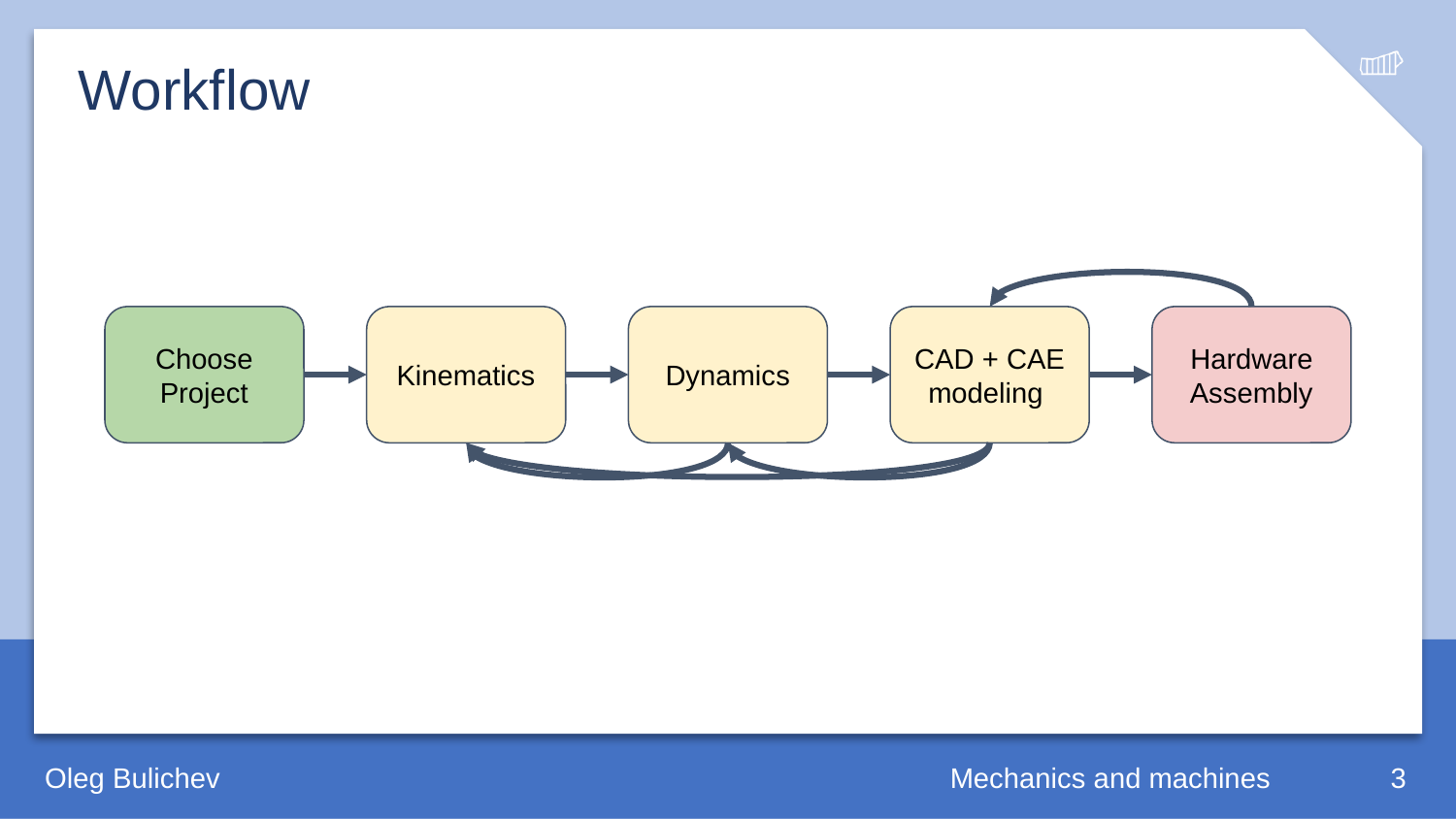

# Workflow
Choose Project
Kinematics
Dynamics
CAD + CAE
modeling
Hardware Assembly